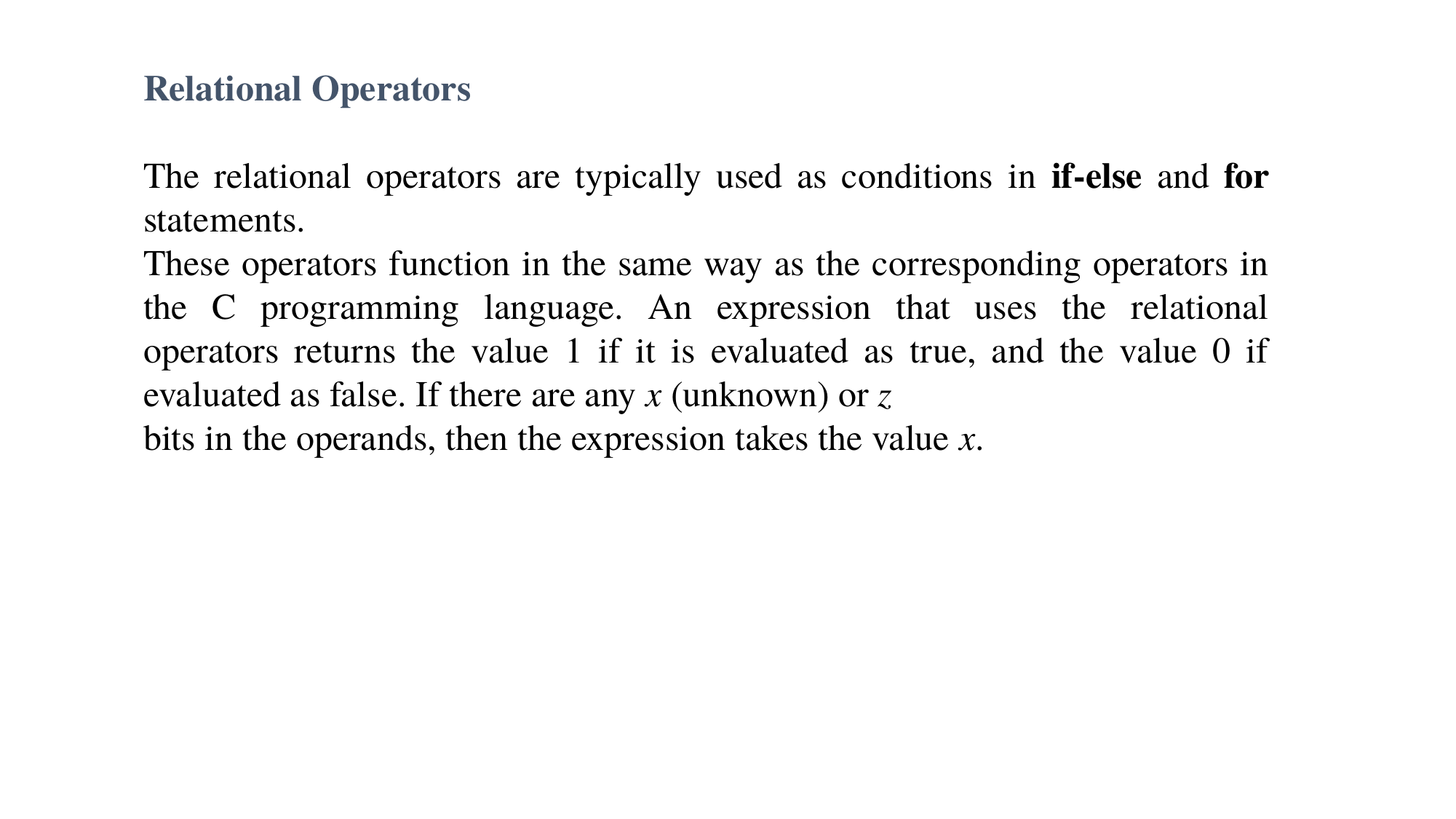

Relational Operators

The relational operators are typically used as conditions in if-else and for statements.
These operators function in the same way as the corresponding operators in the C programming language. An expression that uses the relational operators returns the value 1 if it is evaluated as true, and the value 0 if evaluated as false. If there are any x (unknown) or z
bits in the operands, then the expression takes the value x.